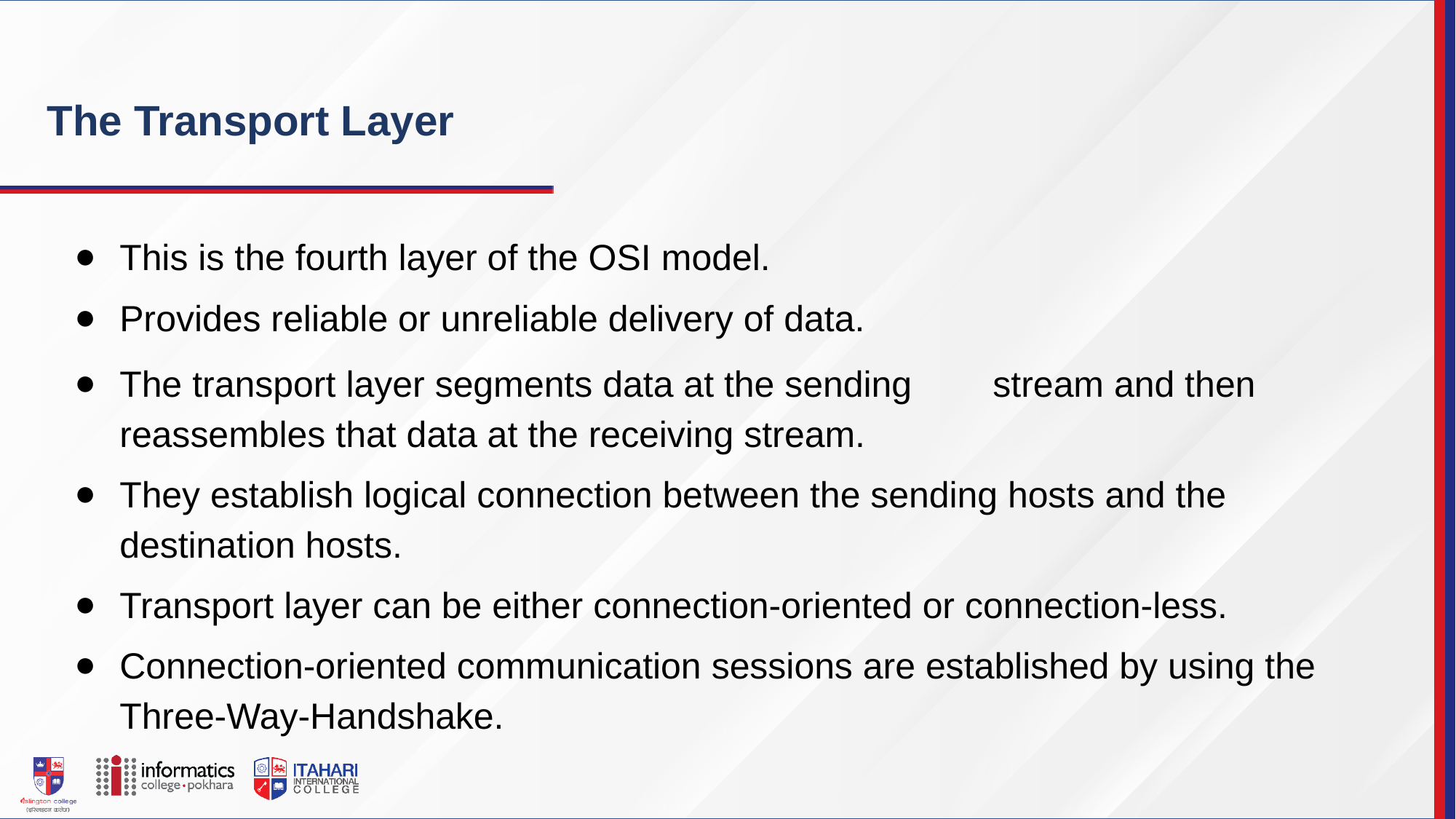

The Transport Layer
This is the fourth layer of the OSI model.
Provides reliable or unreliable delivery of data.
The transport layer segments data at the sending	stream and then reassembles that data at the receiving stream.
They establish logical connection between the sending hosts and the destination hosts.
Transport layer can be either connection-oriented or connection-less.
Connection-oriented communication sessions are established by using the Three-Way-Handshake.